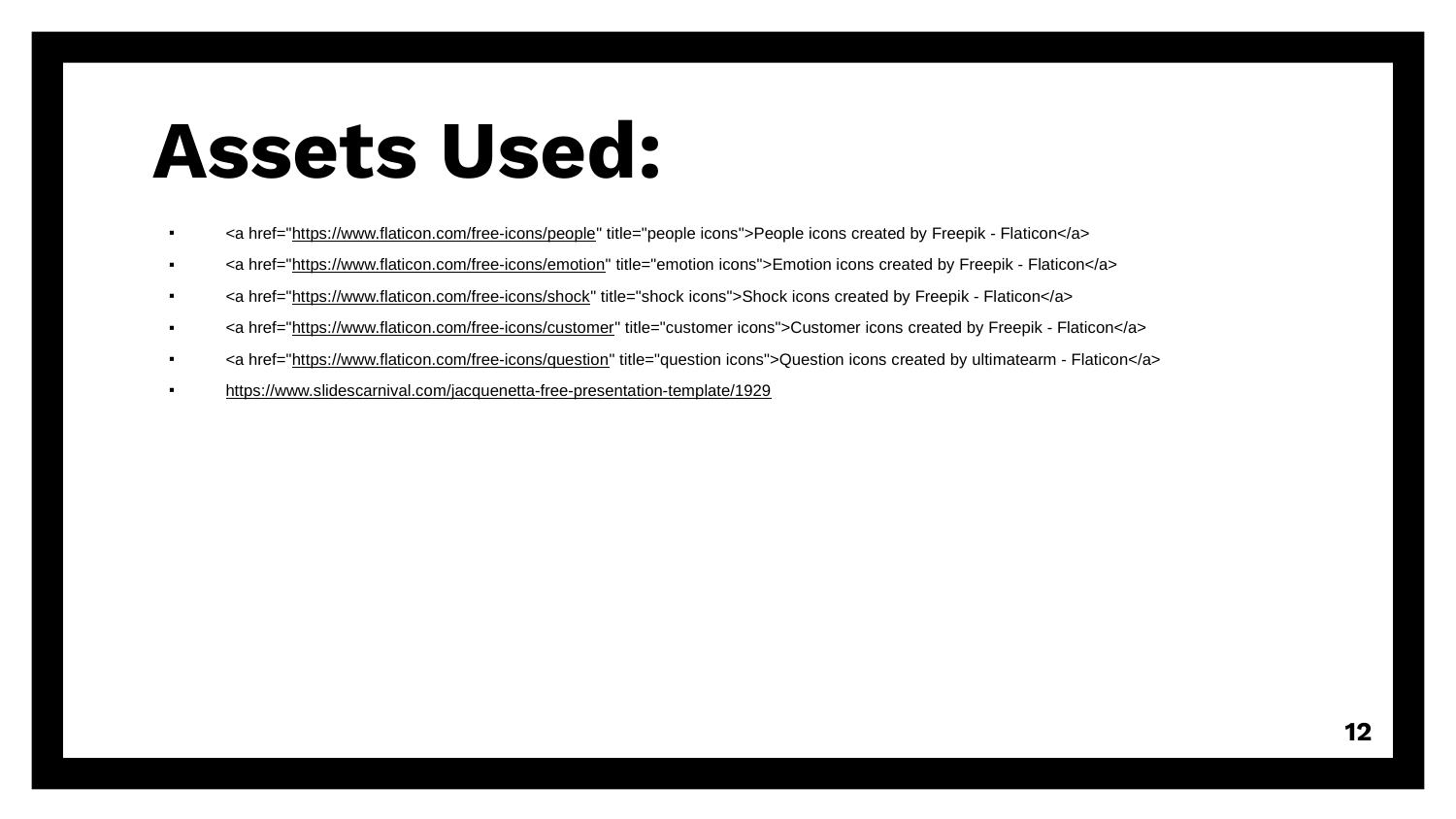

# Assets Used:
<a href="https://www.flaticon.com/free-icons/people" title="people icons">People icons created by Freepik - Flaticon</a>
<a href="https://www.flaticon.com/free-icons/emotion" title="emotion icons">Emotion icons created by Freepik - Flaticon</a>
<a href="https://www.flaticon.com/free-icons/shock" title="shock icons">Shock icons created by Freepik - Flaticon</a>
<a href="https://www.flaticon.com/free-icons/customer" title="customer icons">Customer icons created by Freepik - Flaticon</a>
<a href="https://www.flaticon.com/free-icons/question" title="question icons">Question icons created by ultimatearm - Flaticon</a>
https://www.slidescarnival.com/jacquenetta-free-presentation-template/1929

12